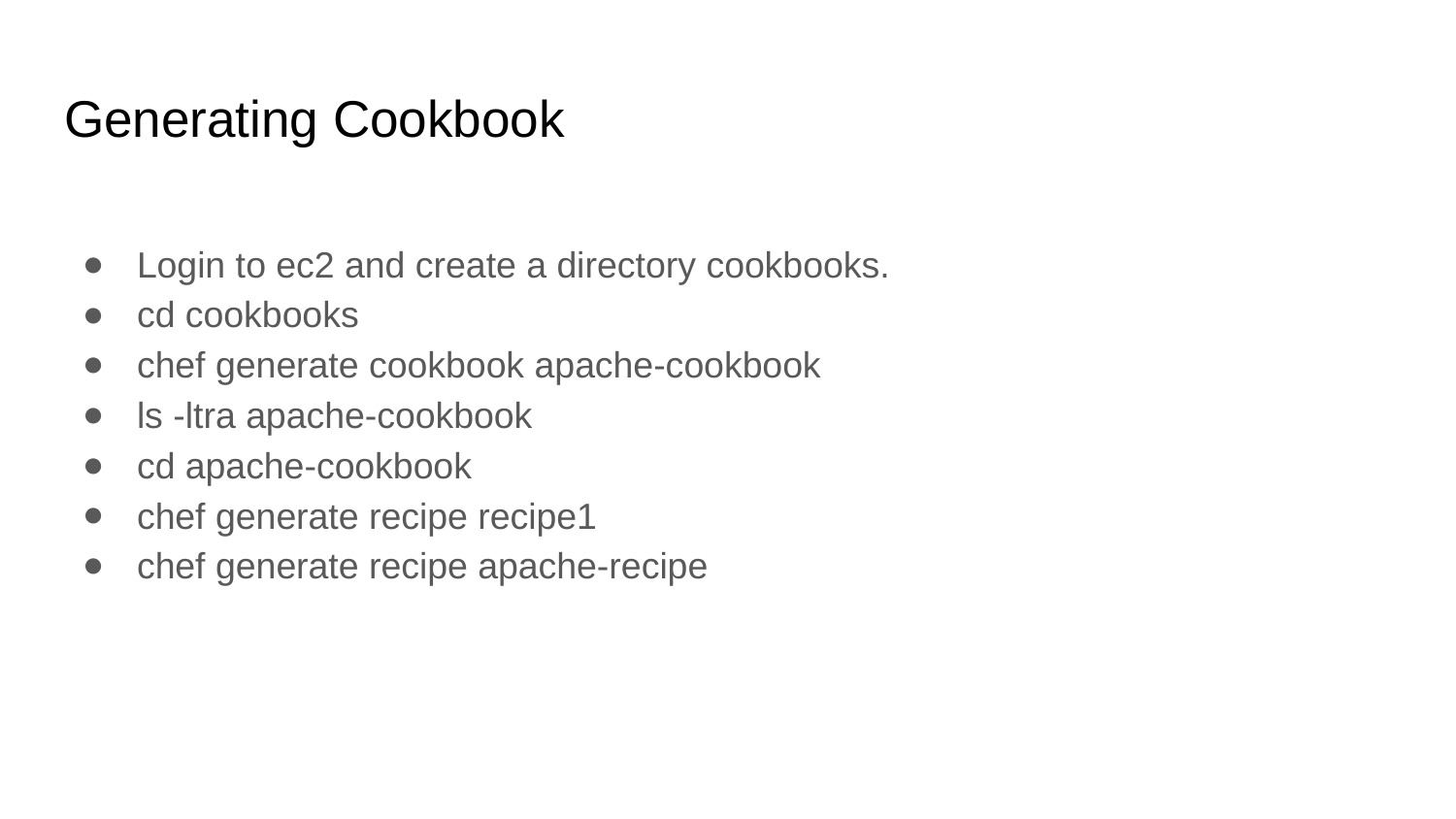

# Generating Cookbook
Login to ec2 and create a directory cookbooks.
cd cookbooks
chef generate cookbook apache-cookbook
ls -ltra apache-cookbook
cd apache-cookbook
chef generate recipe recipe1
chef generate recipe apache-recipe